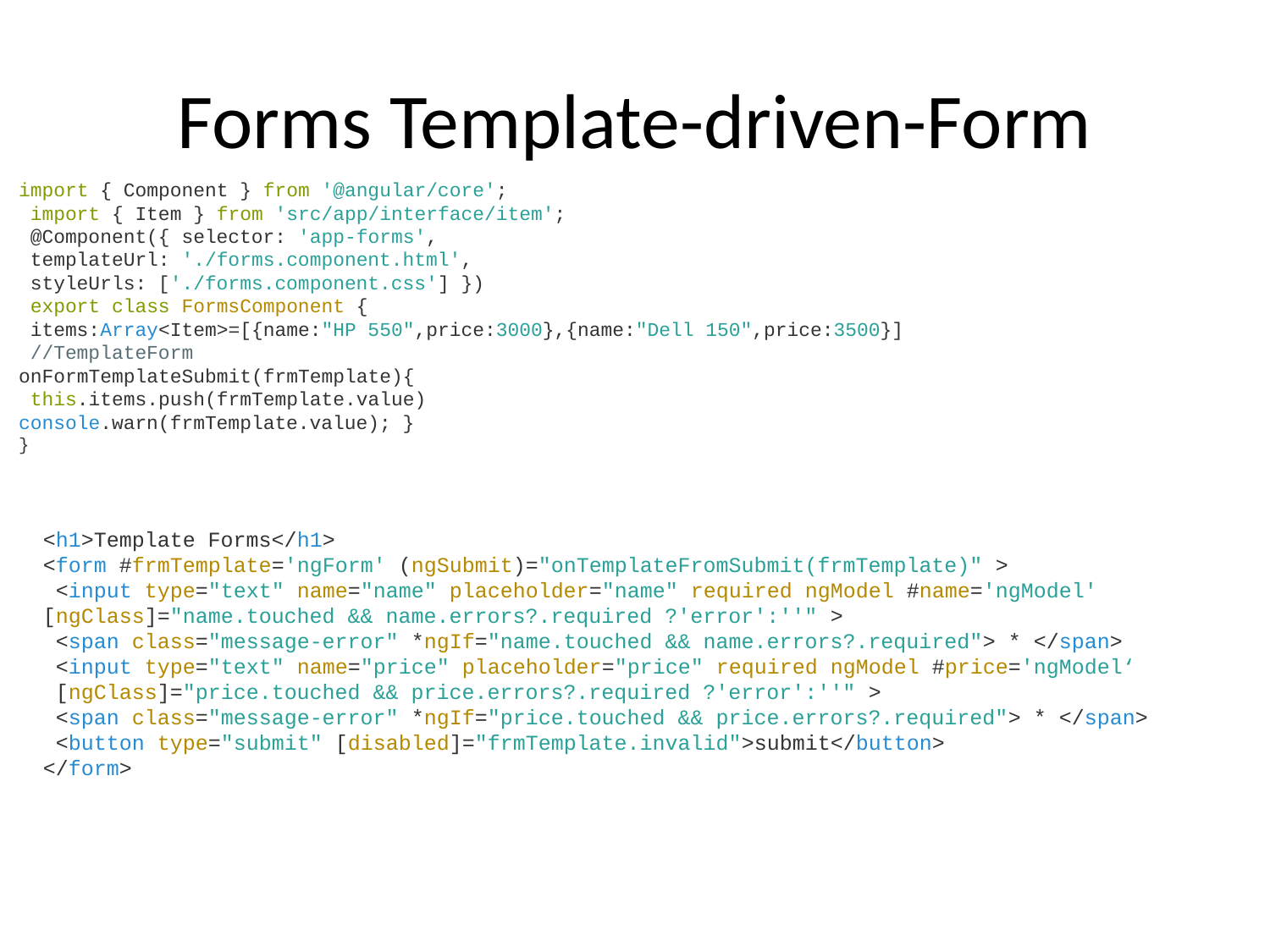

# Forms Template-driven-Form
import { Component } from '@angular/core';
 import { Item } from 'src/app/interface/item';
 @Component({ selector: 'app-forms',
 templateUrl: './forms.component.html',
 styleUrls: ['./forms.component.css'] })
 export class FormsComponent {
 items:Array<Item>=[{name:"HP 550",price:3000},{name:"Dell 150",price:3500}]
 //TemplateForm
onFormTemplateSubmit(frmTemplate){
 this.items.push(frmTemplate.value)
console.warn(frmTemplate.value); }
}
<h1>Template Forms</h1>
<form #frmTemplate='ngForm' (ngSubmit)="onTemplateFromSubmit(frmTemplate)" >
 <input type="text" name="name" placeholder="name" required ngModel #name='ngModel'
[ngClass]="name.touched && name.errors?.required ?'error':''" >
 <span class="message-error" *ngIf="name.touched && name.errors?.required"> * </span>
 <input type="text" name="price" placeholder="price" required ngModel #price='ngModel‘
 [ngClass]="price.touched && price.errors?.required ?'error':''" >
 <span class="message-error" *ngIf="price.touched && price.errors?.required"> * </span>
 <button type="submit" [disabled]="frmTemplate.invalid">submit</button>
</form>